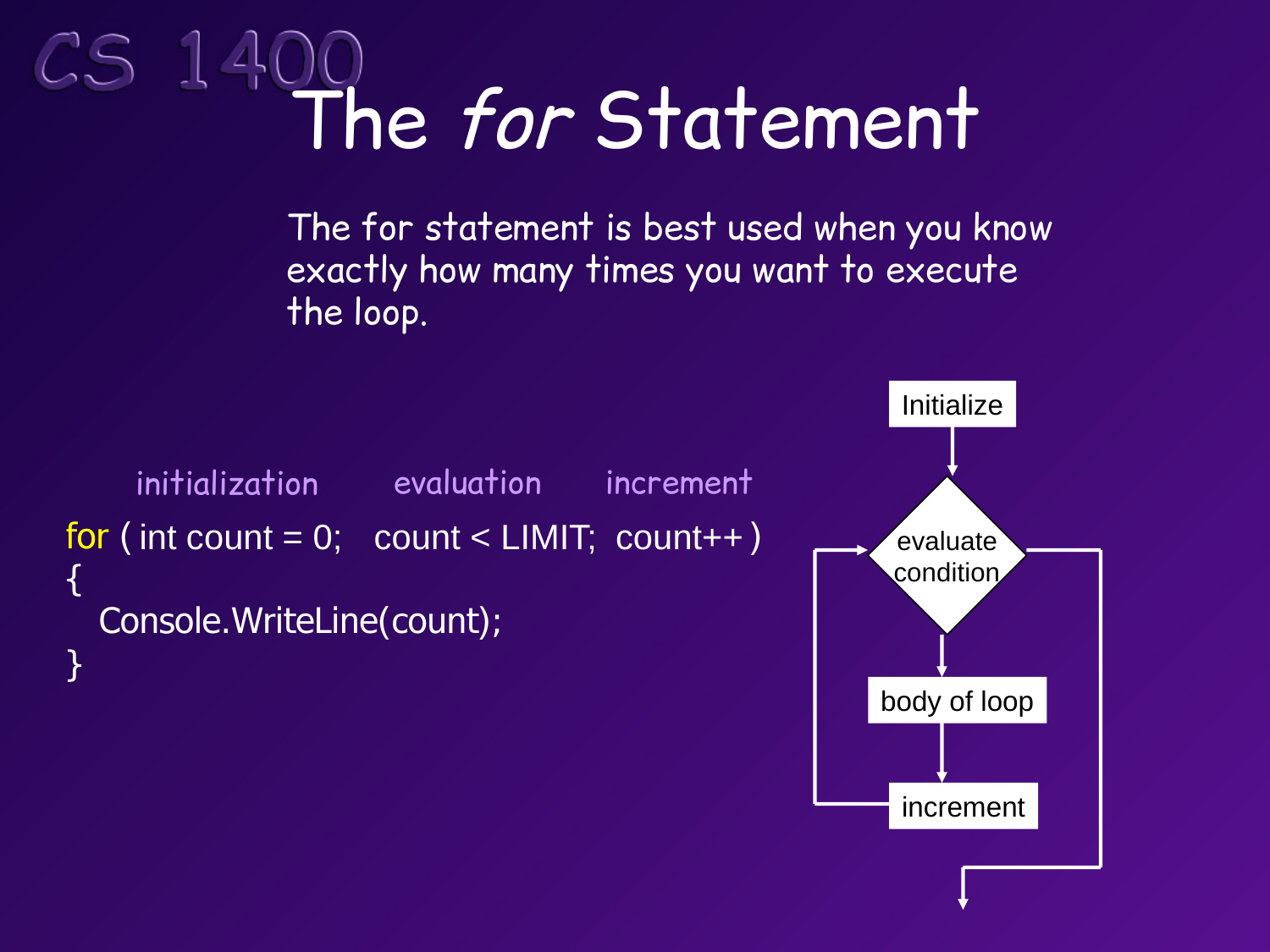

# The for Statement
The for statement is best used when you know
exactly how many times you want to execute
the loop.
Initialize

evaluation
increment
initialization
evaluate
condition
for (                                                        )
{
   Console.WriteLine(count);
}
int count = 0;
count < LIMIT;
count++

body of loop

increment